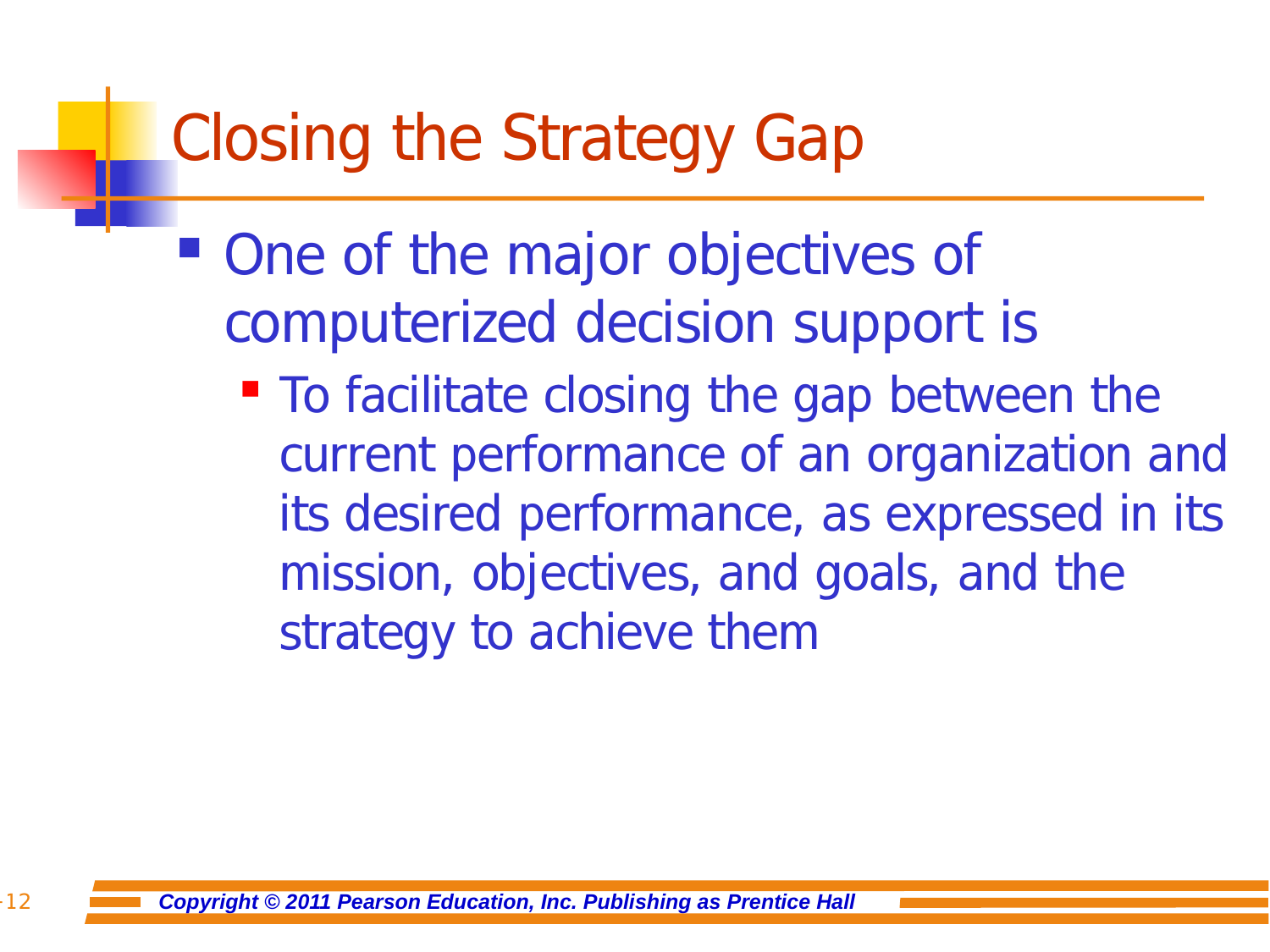

# Closing the Strategy Gap
One of the major objectives of computerized decision support is
To facilitate closing the gap between the current performance of an organization and its desired performance, as expressed in its mission, objectives, and goals, and the strategy to achieve them